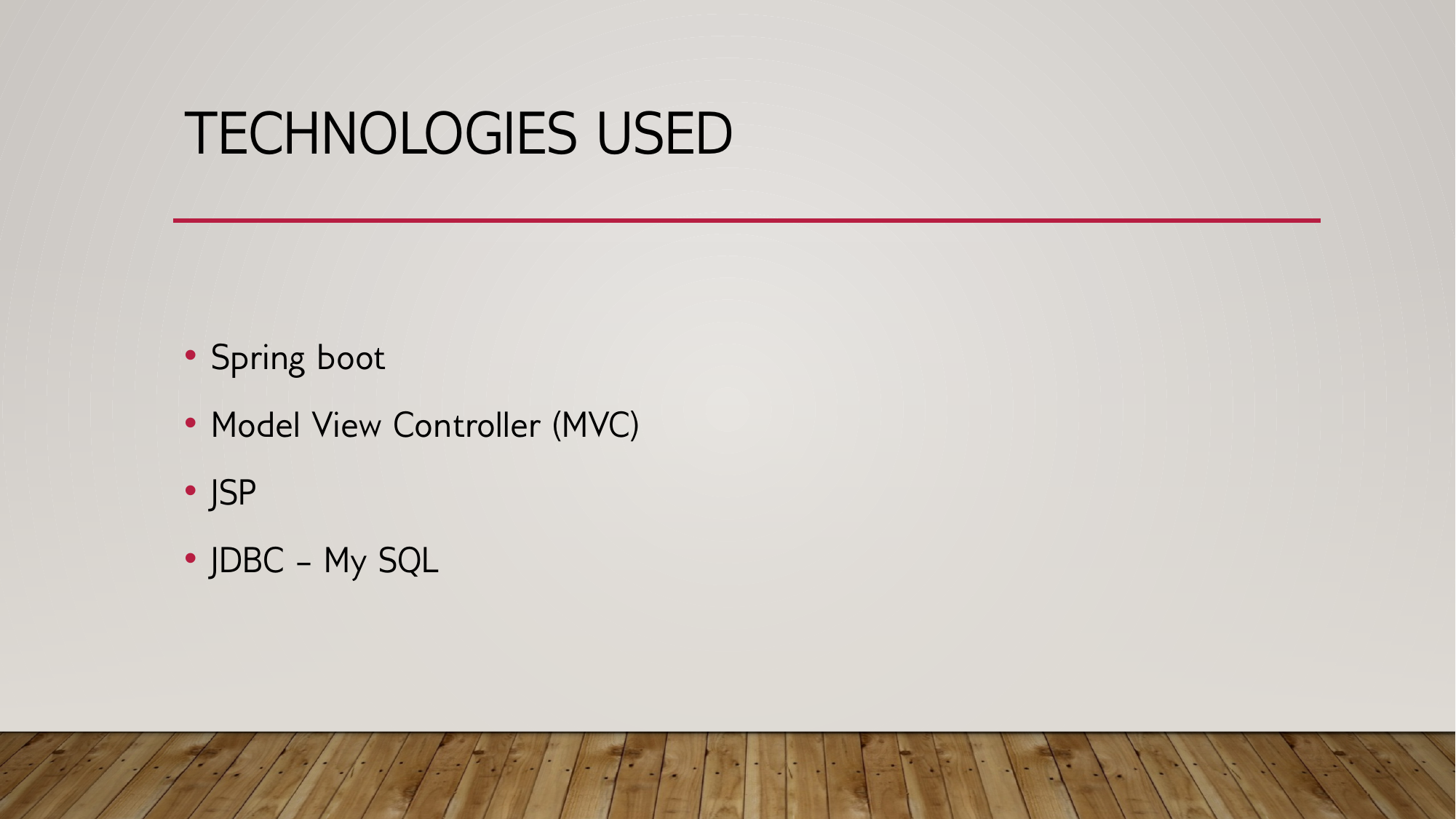

# Technologies used
Spring boot
Model View Controller (MVC)
JSP
JDBC – My SQL